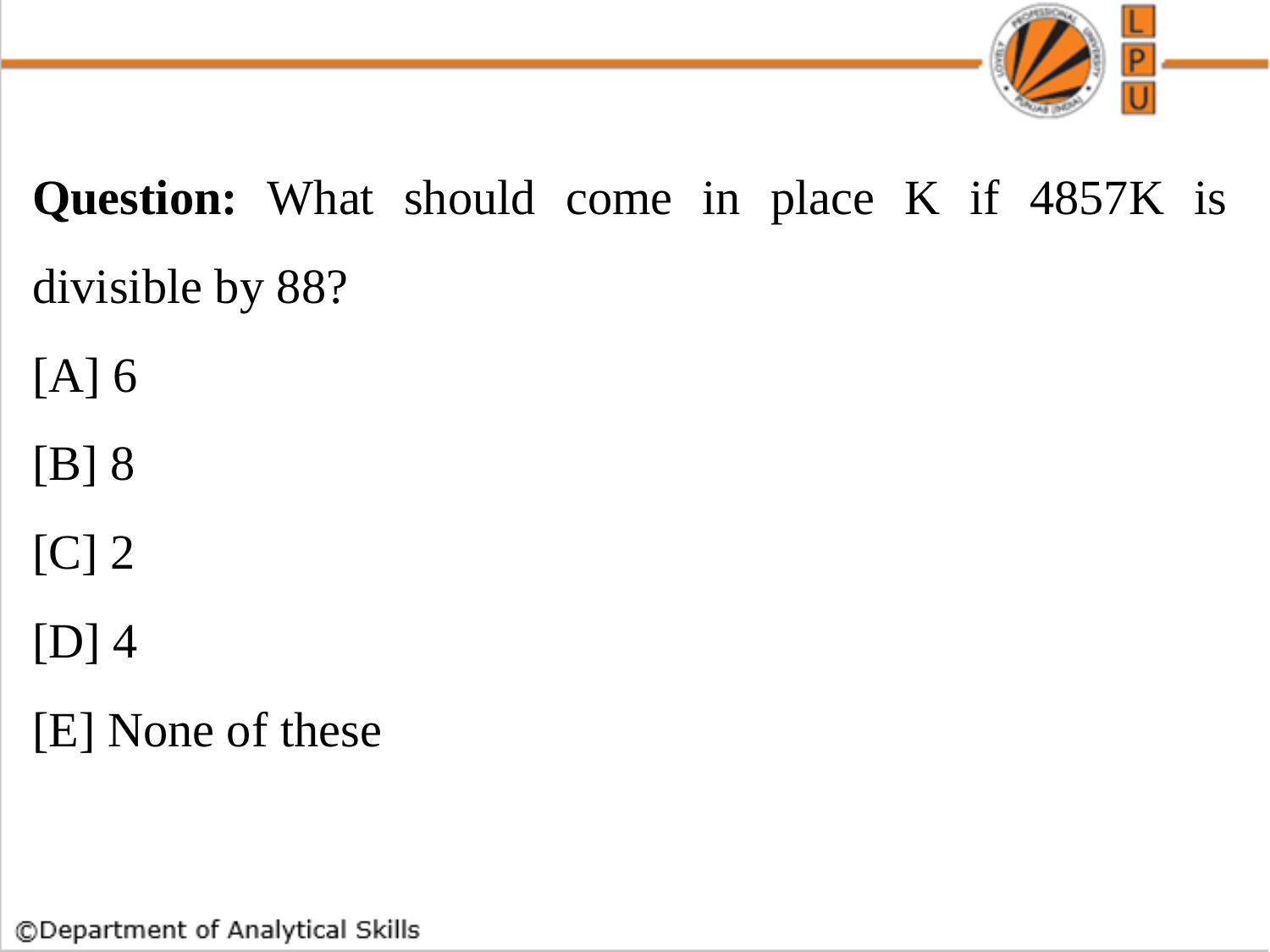

Question: What should come in place K if 4857K is divisible by 88?
[A] 6
[B] 8
[C] 2
[D] 4
[E] None of these